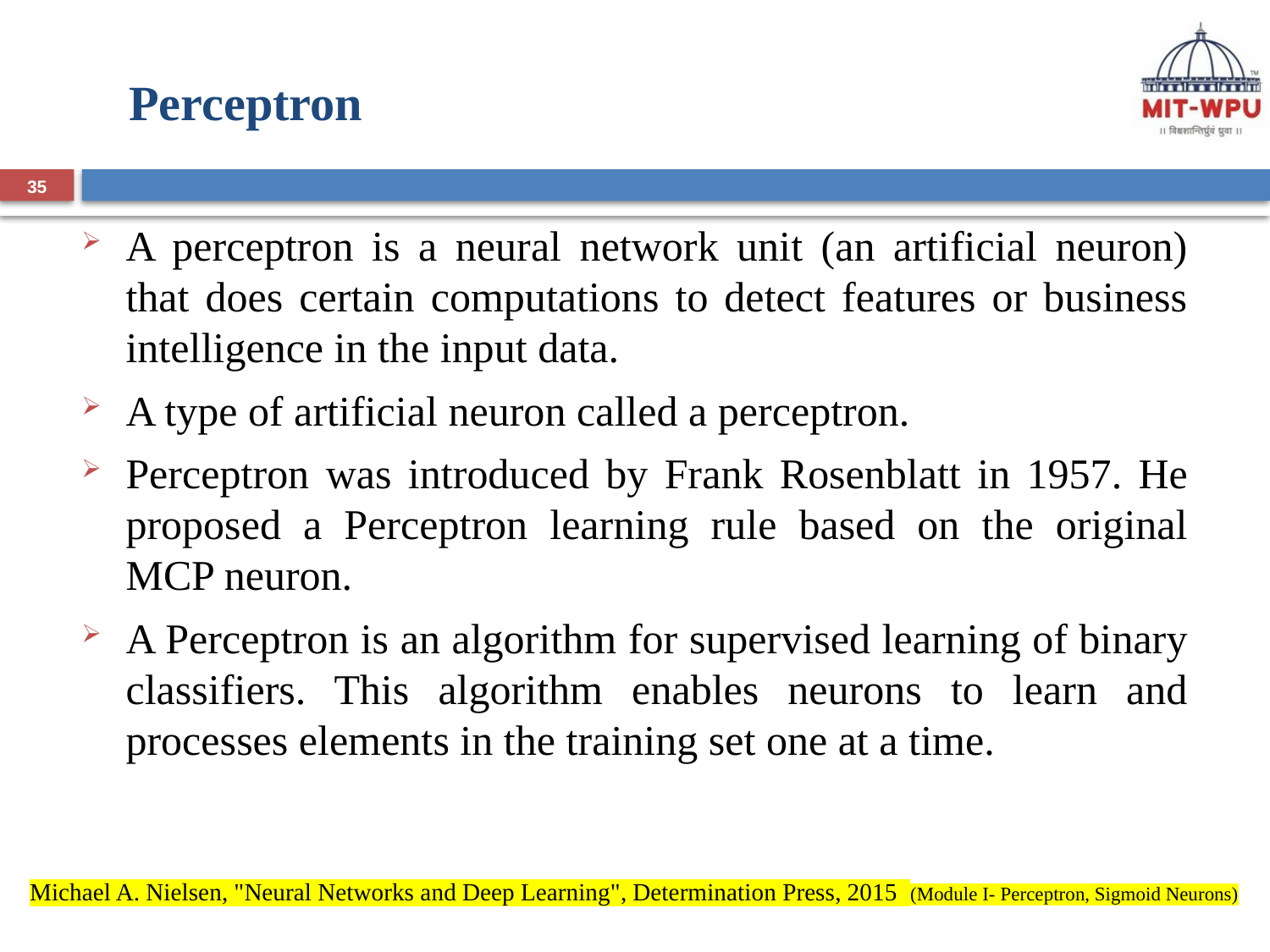

# Perceptron
35
A perceptron is a neural network unit (an artificial neuron) that does certain computations to detect features or business intelligence in the input data.
A type of artificial neuron called a perceptron.
Perceptron was introduced by Frank Rosenblatt in 1957. He proposed a Perceptron learning rule based on the original MCP neuron.
A Perceptron is an algorithm for supervised learning of binary classifiers. This algorithm enables neurons to learn and processes elements in the training set one at a time.

Michael A. Nielsen, "Neural Networks and Deep Learning", Determination Press, 2015  (Module I- Perceptron, Sigmoid Neurons)